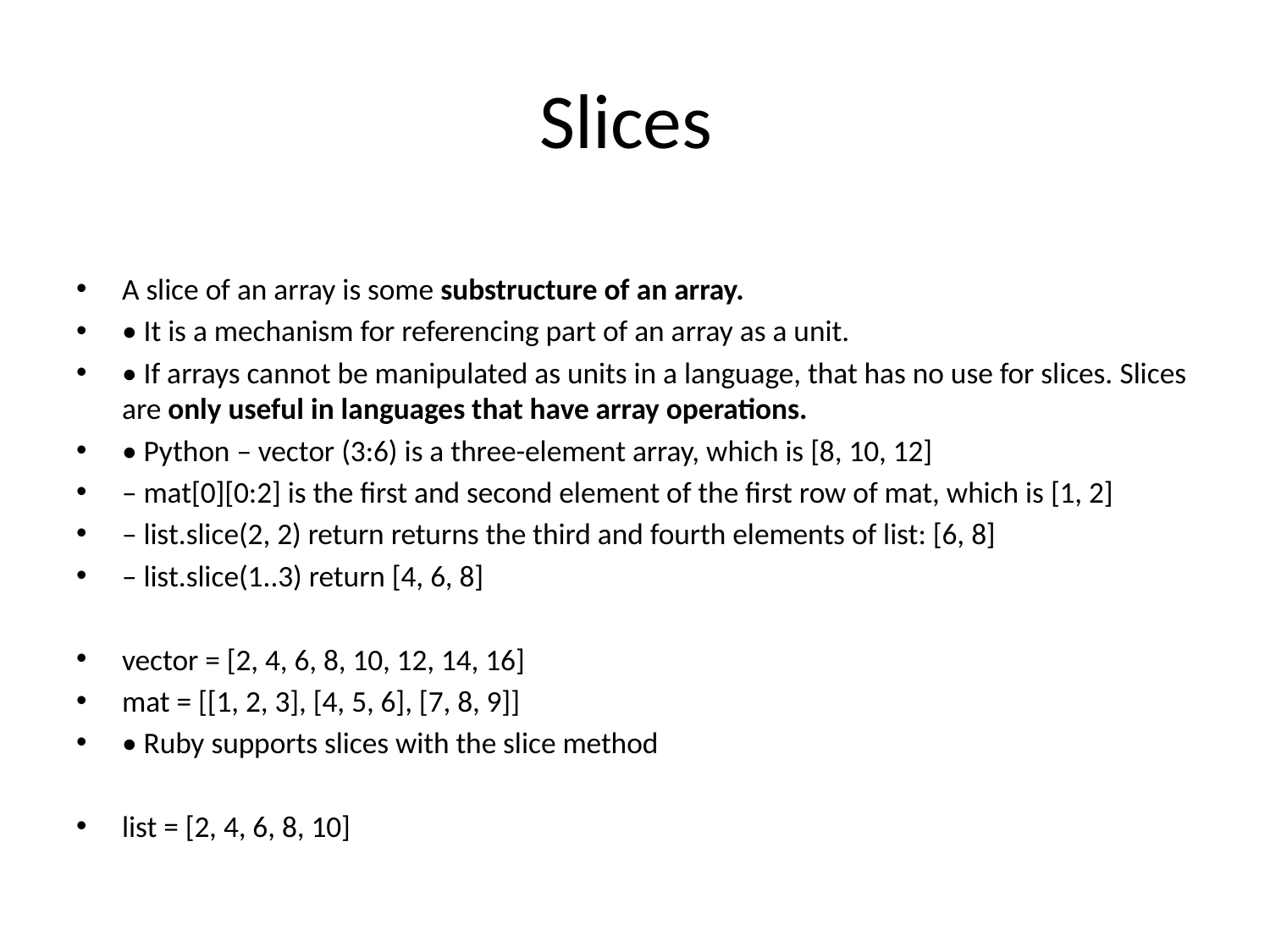

# Slices

A slice of an array is some substructure of an array.
• It is a mechanism for referencing part of an array as a unit.
• If arrays cannot be manipulated as units in a language, that has no use for slices. Slices are only useful in languages that have array operations.
• Python – vector (3:6) is a three-element array, which is [8, 10, 12]
– mat[0][0:2] is the first and second element of the first row of mat, which is [1, 2]
– list.slice(2, 2) return returns the third and fourth elements of list: [6, 8]
– list.slice(1..3) return [4, 6, 8]

vector = [2, 4, 6, 8, 10, 12, 14, 16]
mat = [[1, 2, 3], [4, 5, 6], [7, 8, 9]]
• Ruby supports slices with the slice method

list = [2, 4, 6, 8, 10]